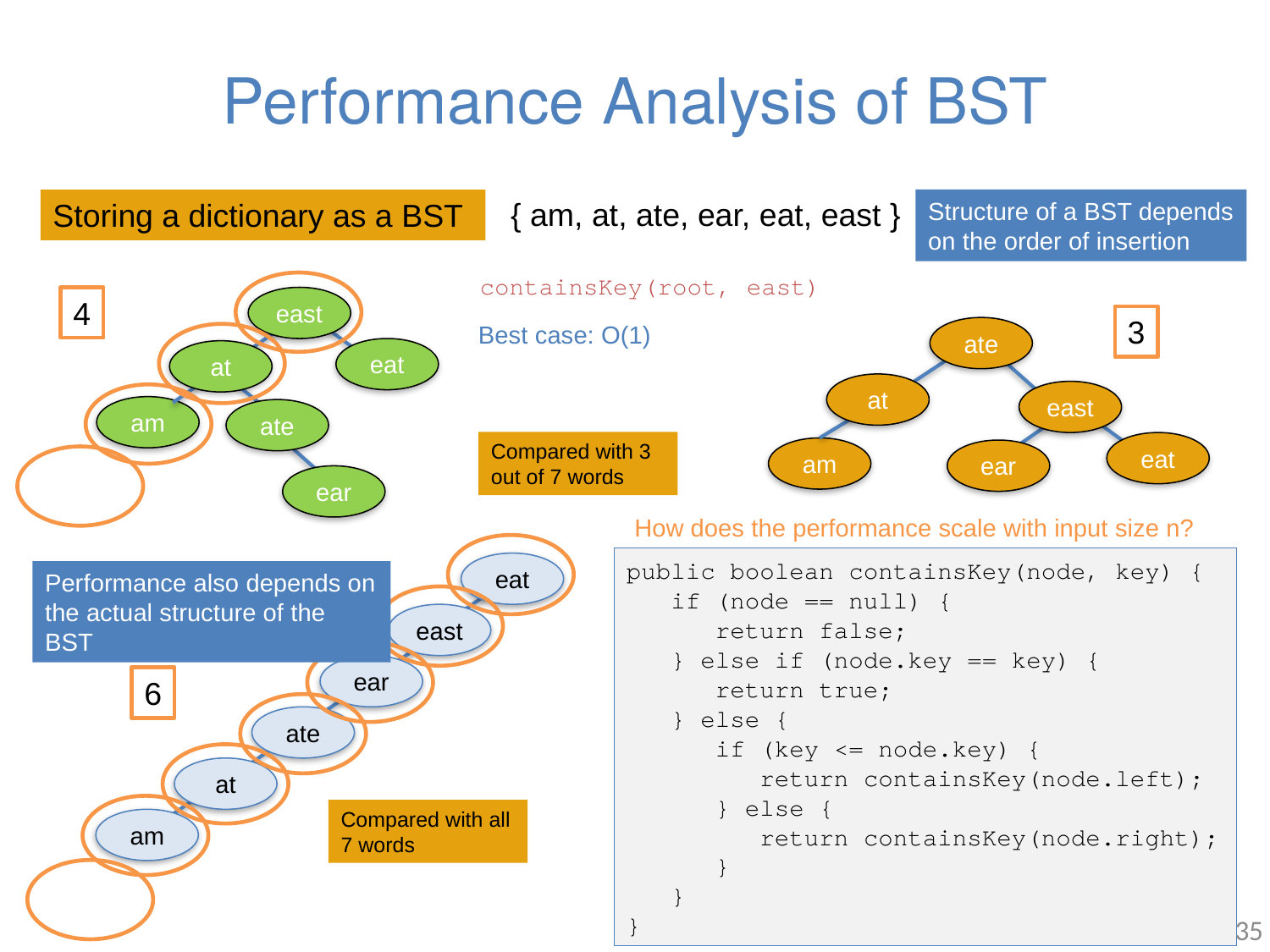

# Performance Analysis of BST
{ am, at, ate, ear, eat, east }
Structure of a BST depends on the order of insertion
Storing a dictionary as a BST
containsKey(root, east)

4
east
3
Best case: O(1)
ate

eat
at
at
east

am
ate
Compared with 3 out of 7 words
eat
am
ear

ear
How does the performance scale with input size n?

public boolean containsKey(node, key) {
   if (node == null) {
      return false;
   } else if (node.key == key) {
      return true;
   } else {
      if (key <= node.key) {
         return containsKey(node.left);
      } else {
         return containsKey(node.right);
      }
   }
}
eat
Performance also depends on the actual structure of the BST

east

ear
6

ate

at

Compared with all 7 words
am

35